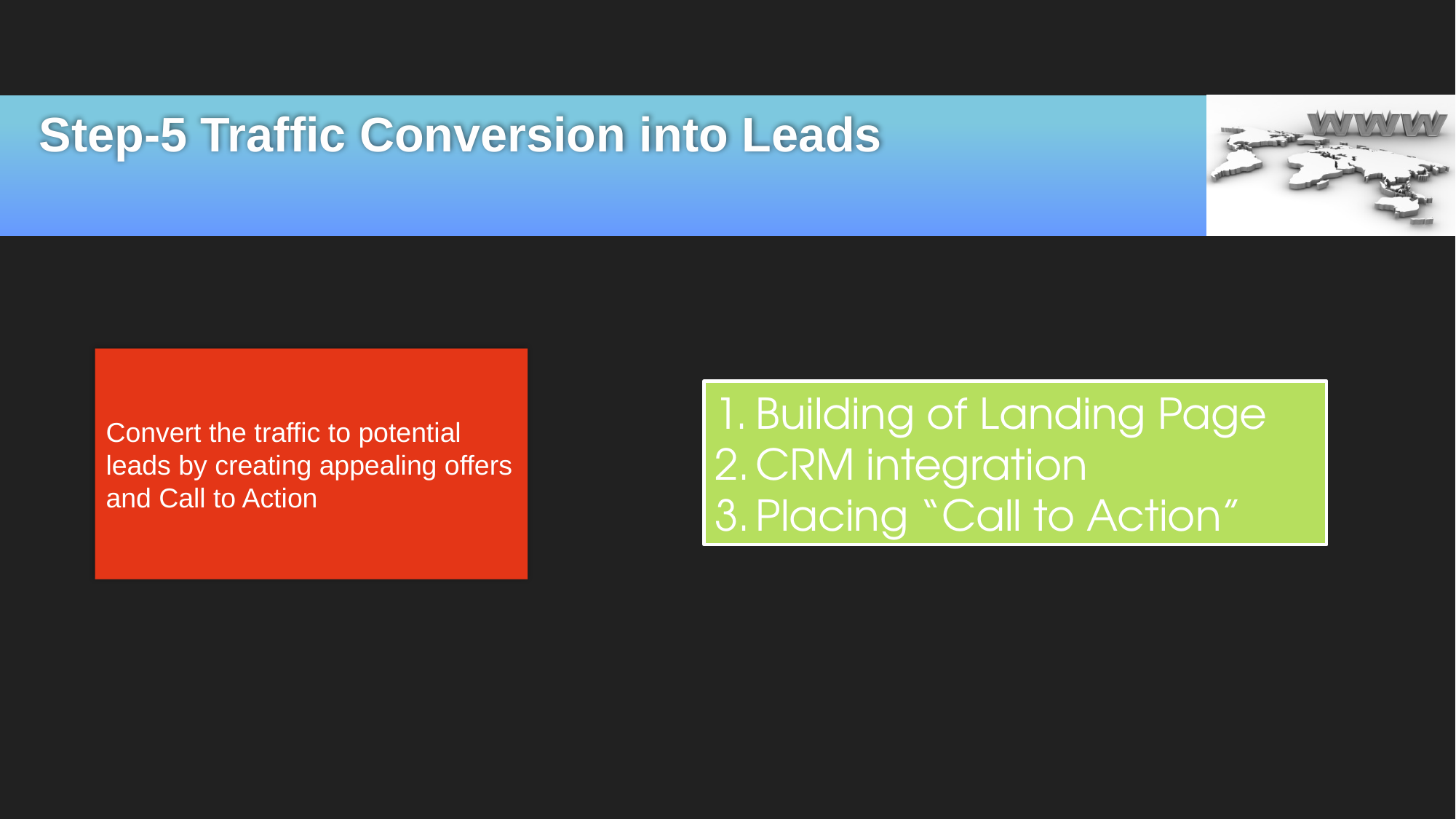

# Step-5 Traffic Conversion into Leads

Convert the traffic to potential leads by creating appealing offers and Call to Action
Building of Landing Page
CRM integration
Placing “Call to Action”